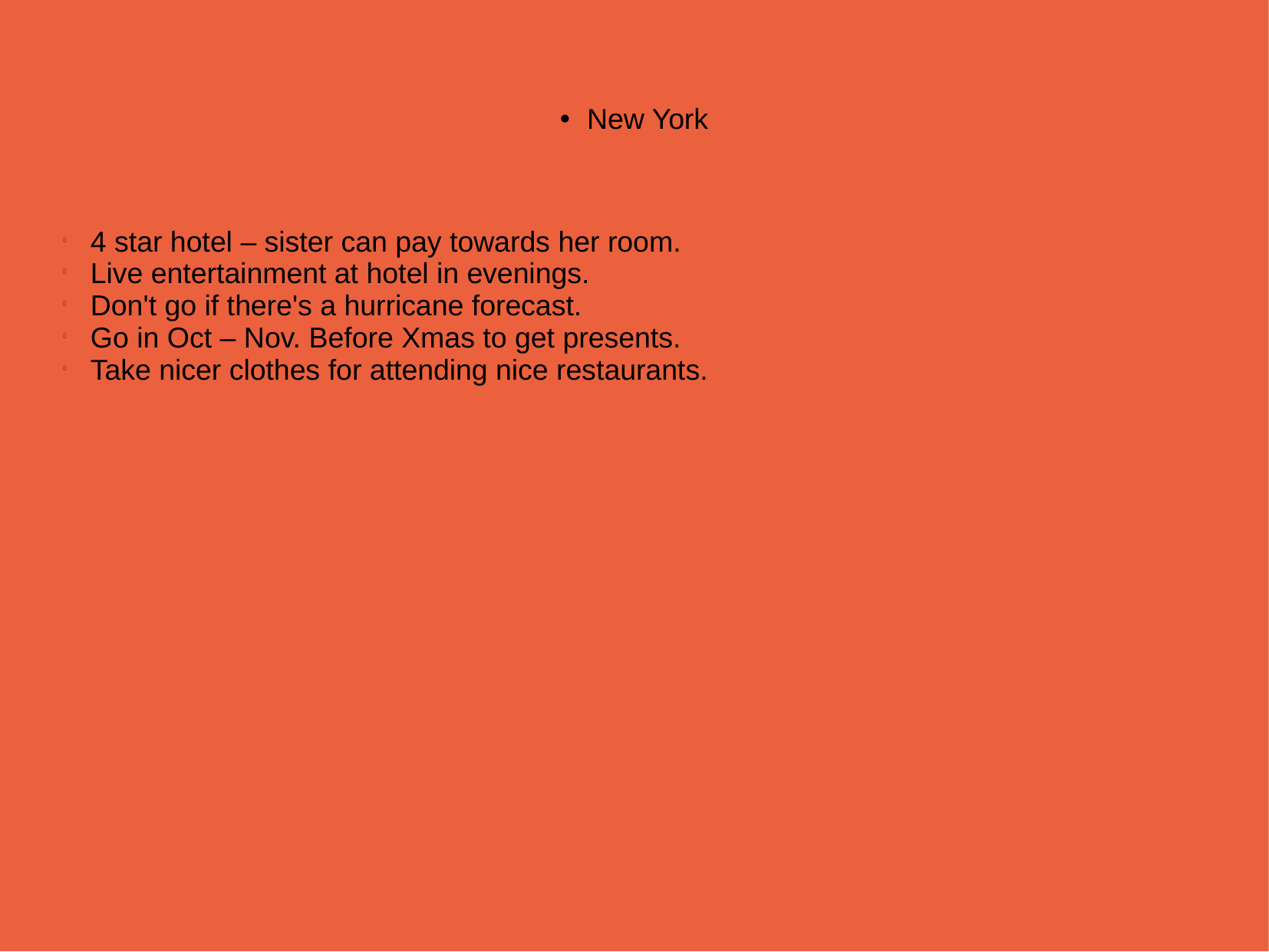

New York
4 star hotel – sister can pay towards her room.
Live entertainment at hotel in evenings.
Don't go if there's a hurricane forecast.
Go in Oct – Nov. Before Xmas to get presents.
Take nicer clothes for attending nice restaurants.